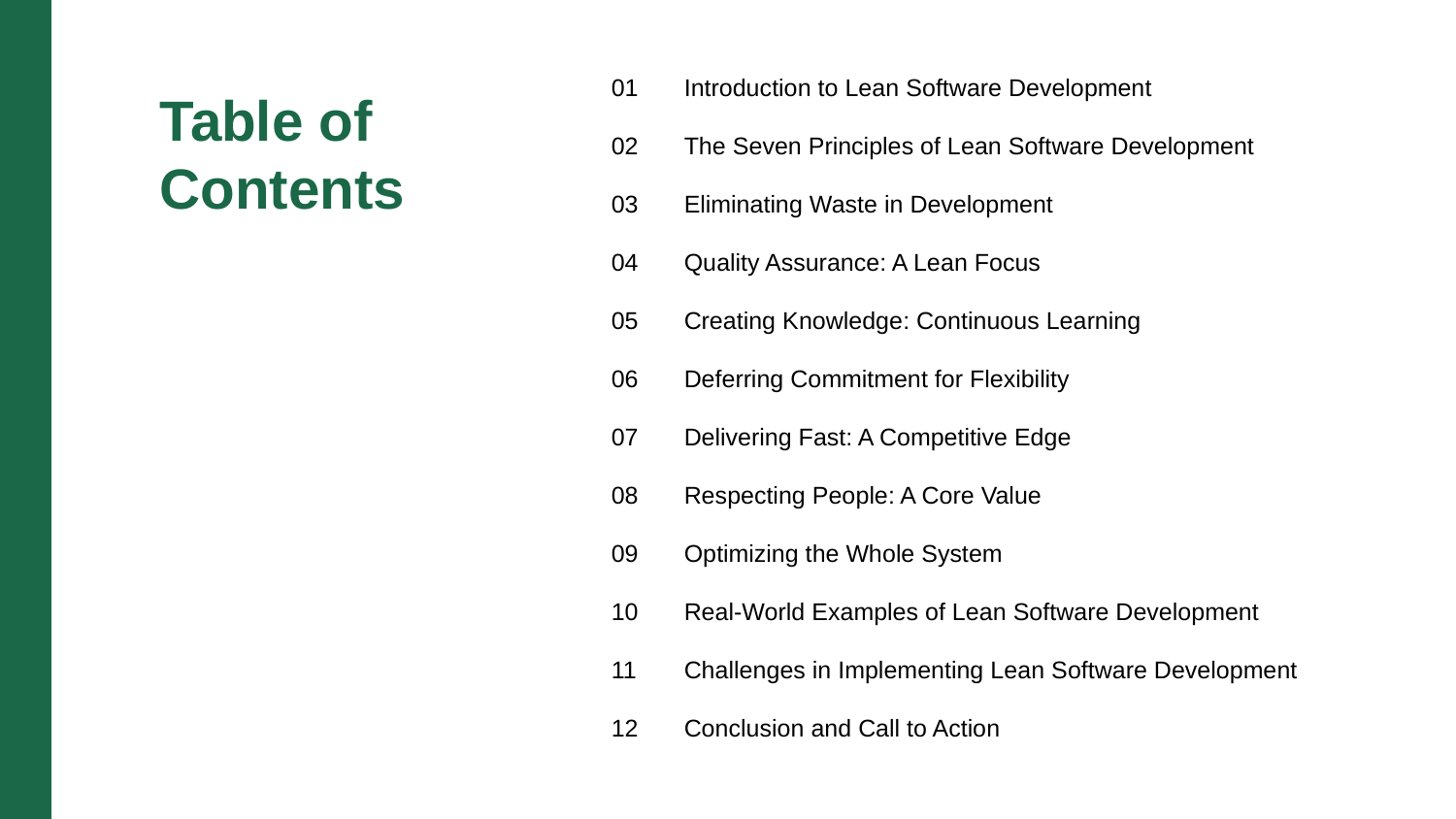

01
Introduction to Lean Software Development
Table of Contents
02
The Seven Principles of Lean Software Development
03
Eliminating Waste in Development
04
Quality Assurance: A Lean Focus
05
Creating Knowledge: Continuous Learning
06
Deferring Commitment for Flexibility
07
Delivering Fast: A Competitive Edge
08
Respecting People: A Core Value
09
Optimizing the Whole System
10
Real-World Examples of Lean Software Development
11
Challenges in Implementing Lean Software Development
12
Conclusion and Call to Action